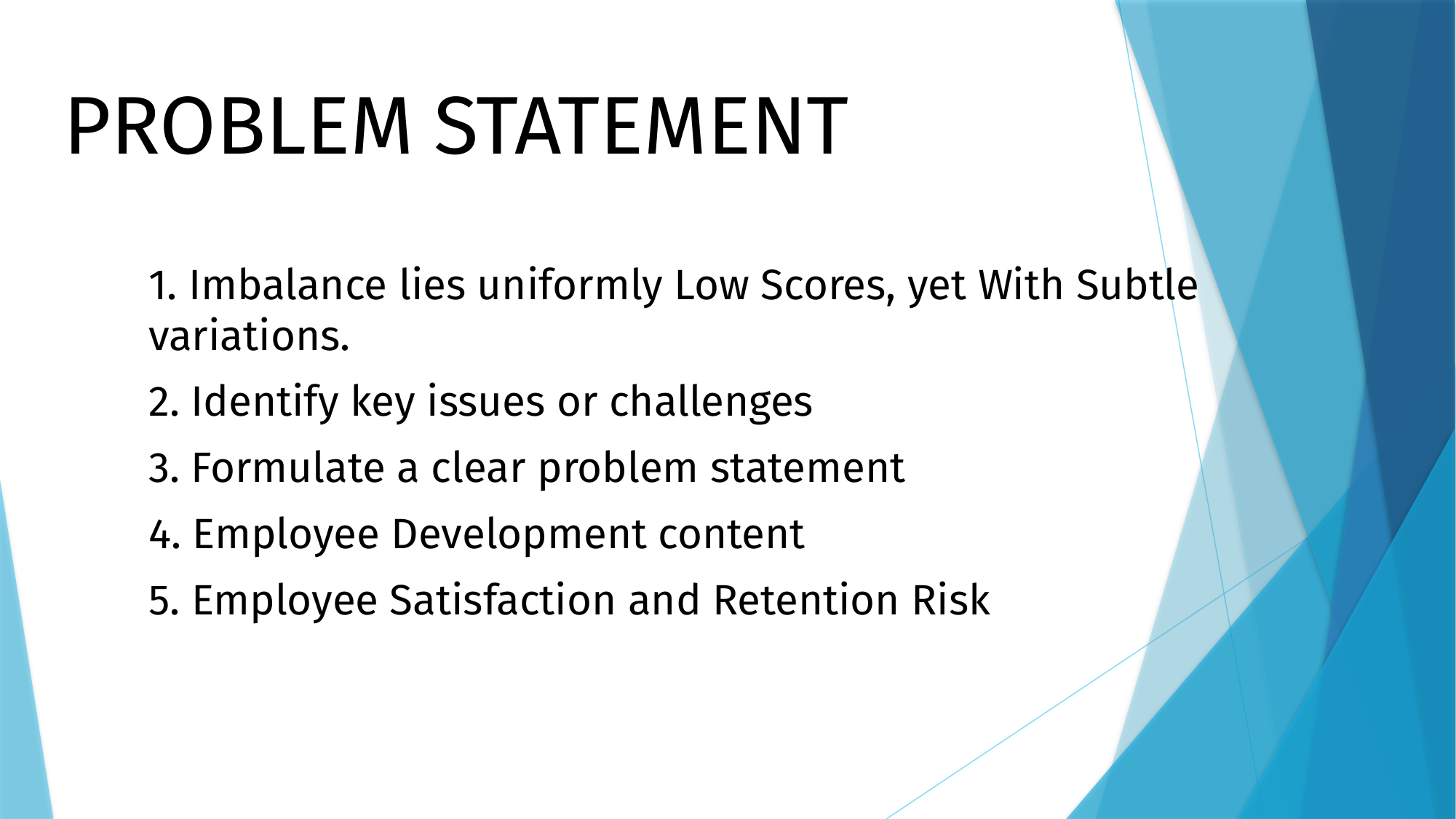

# PROBLEM STATEMENT
1. Imbalance lies uniformly Low Scores, yet With Subtle variations.
2. Identify key issues or challenges
3. Formulate a clear problem statement
4. Employee Development content
5. Employee Satisfaction and Retention Risk